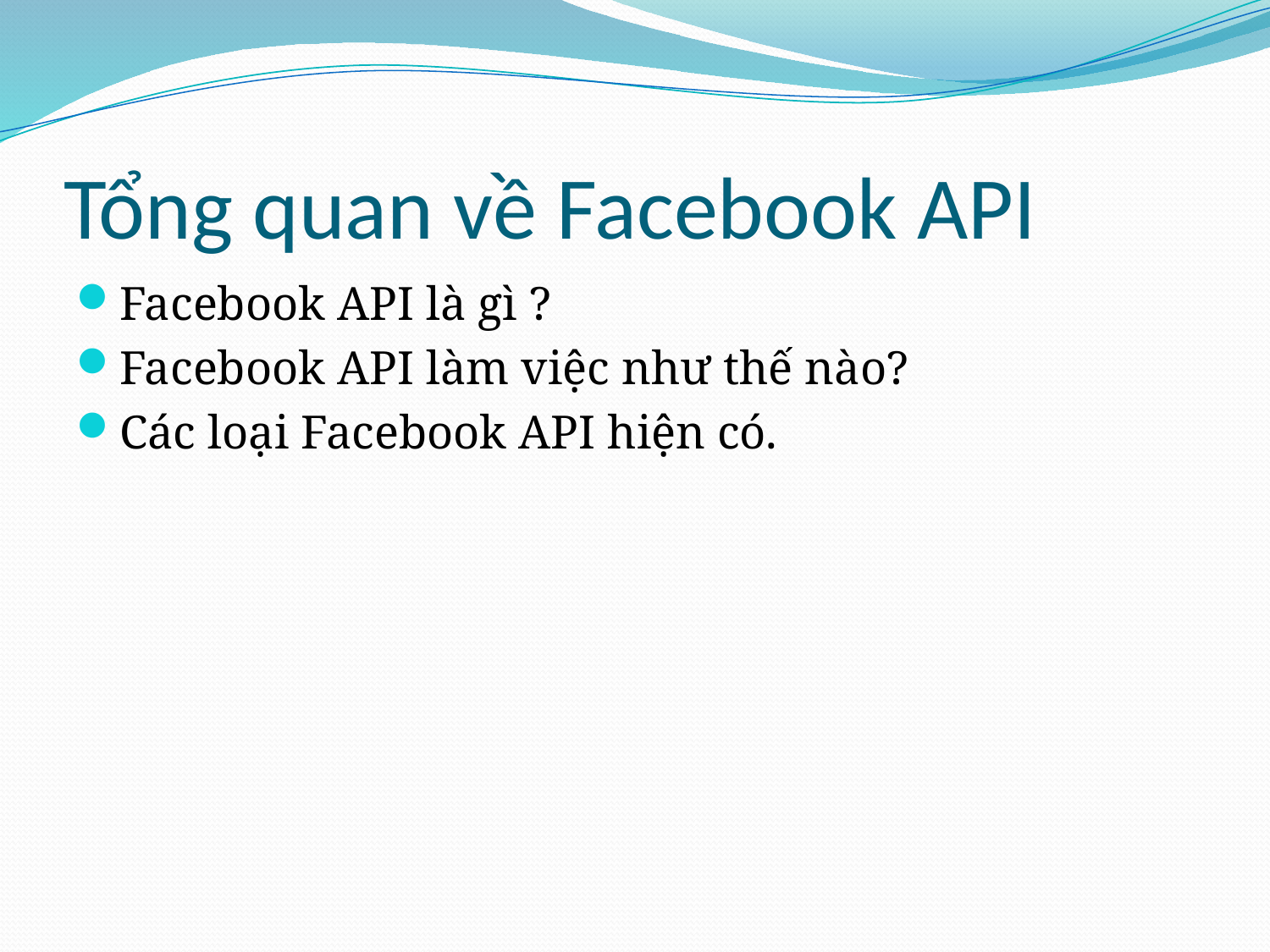

# Tổng quan về Facebook API
Facebook API là gì ?
Facebook API làm việc như thế nào?
Các loại Facebook API hiện có.